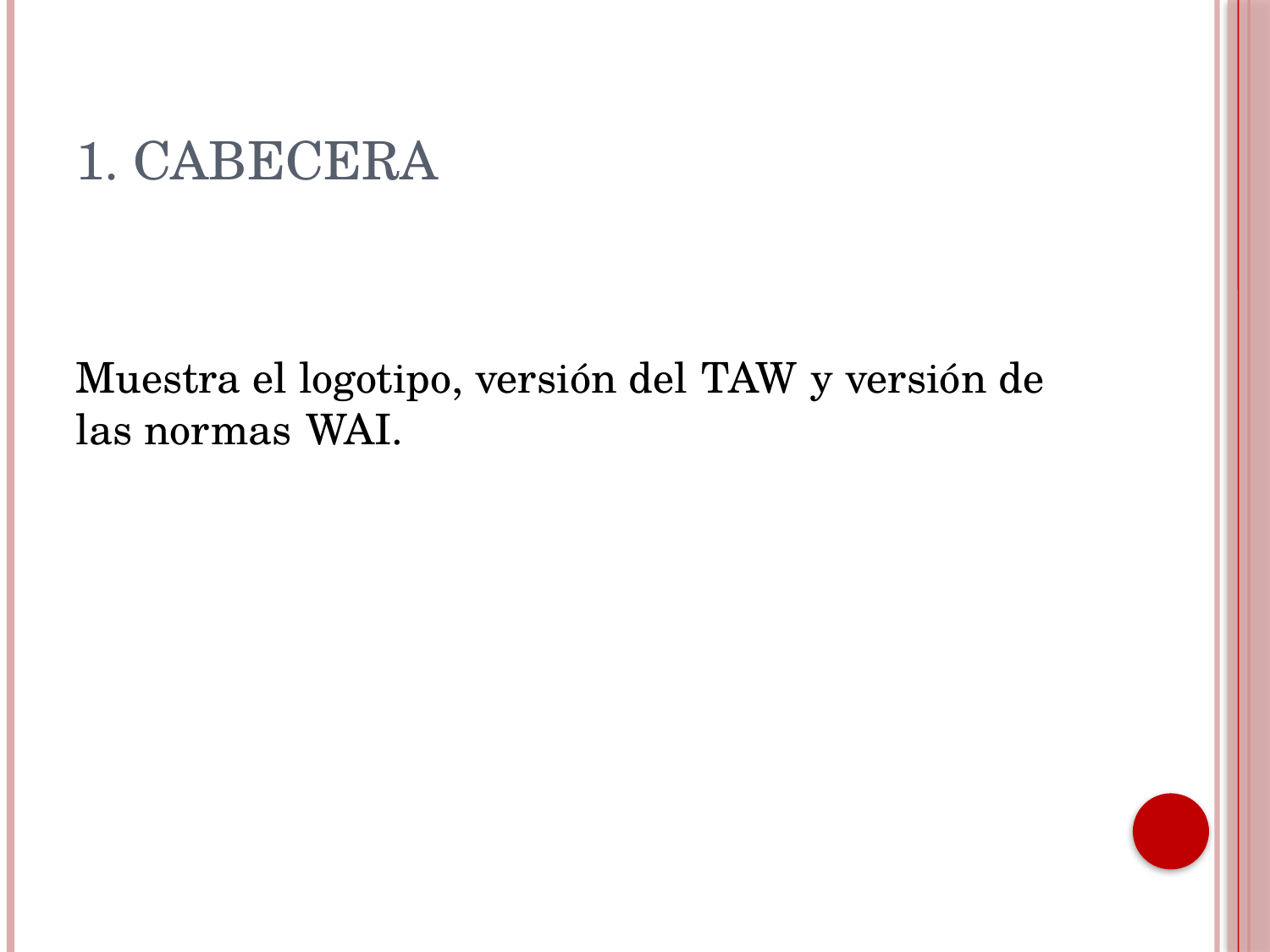

# 1. Cabecera

Muestra el logotipo, versión del TAW y versión de las normas WAI.